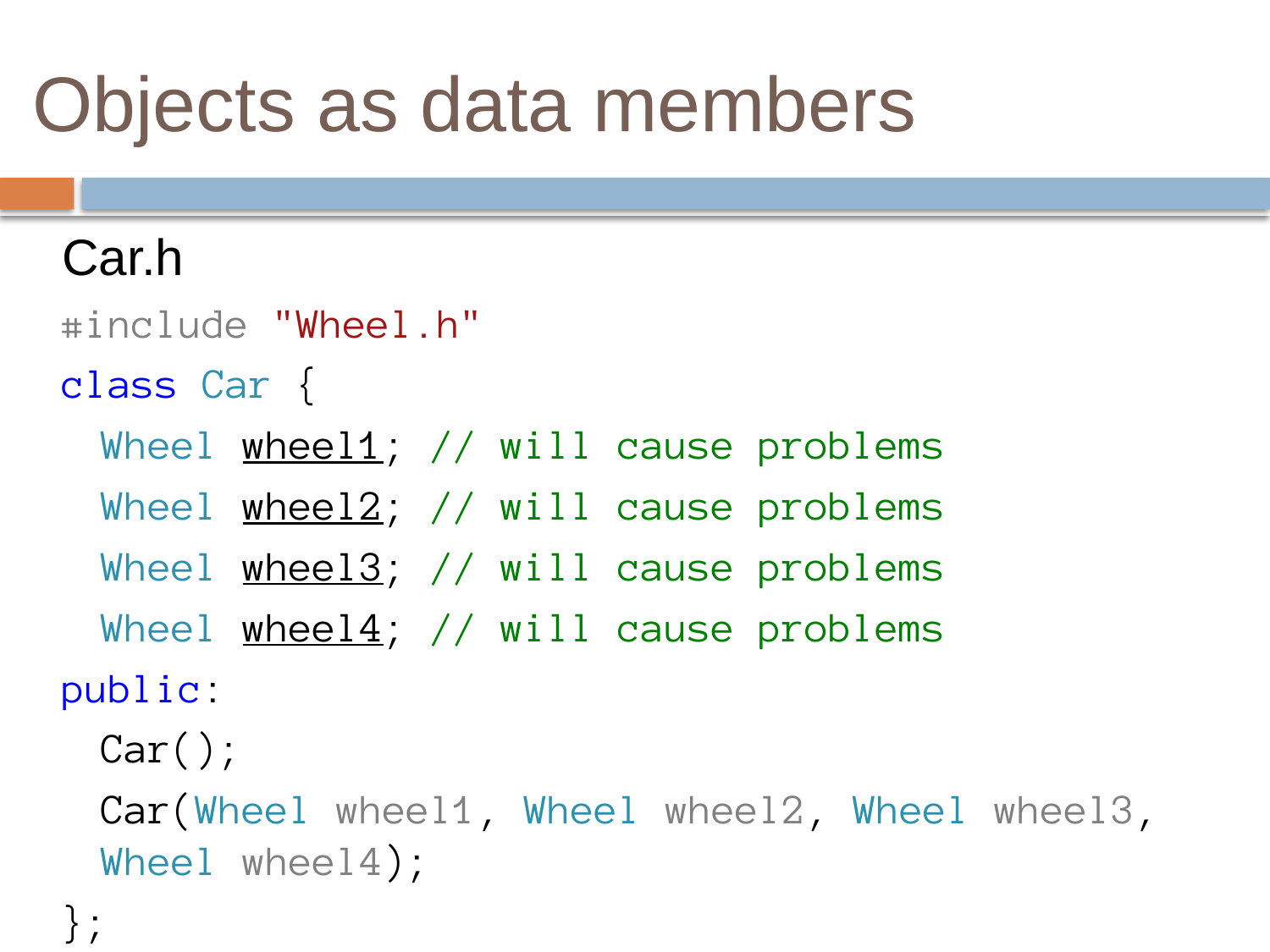

# Objects as data members
Car.h
#include "Wheel.h"
class Car {
	Wheel wheel1; // will cause problems
	Wheel wheel2; // will cause problems
	Wheel wheel3; // will cause problems
	Wheel wheel4; // will cause problems
public:
	Car();
	Car(Wheel wheel1, Wheel wheel2, Wheel wheel3, Wheel wheel4);
};